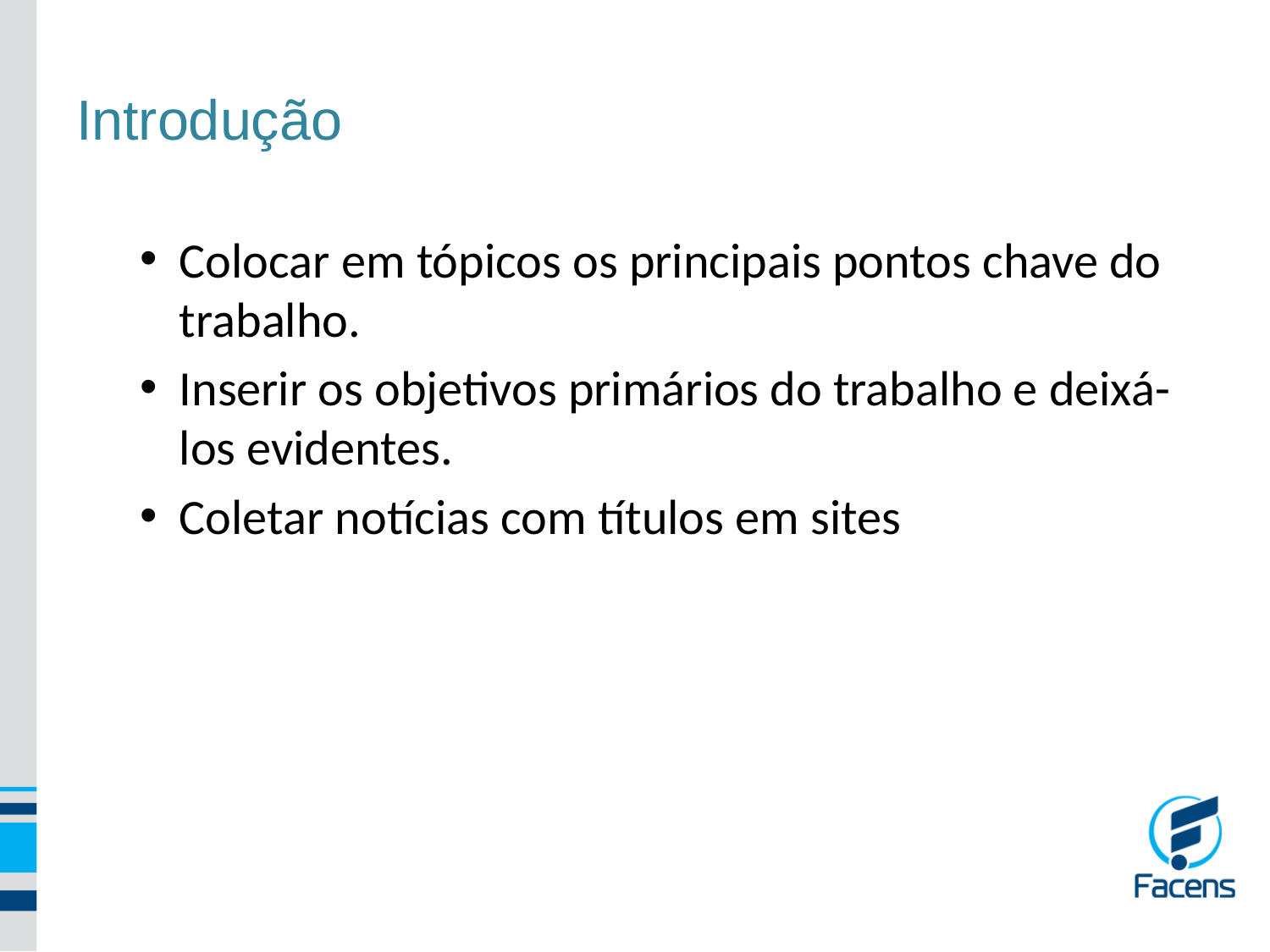

# Introdução
Colocar em tópicos os principais pontos chave do trabalho.
Inserir os objetivos primários do trabalho e deixá-los evidentes.
Coletar notícias com títulos em sites